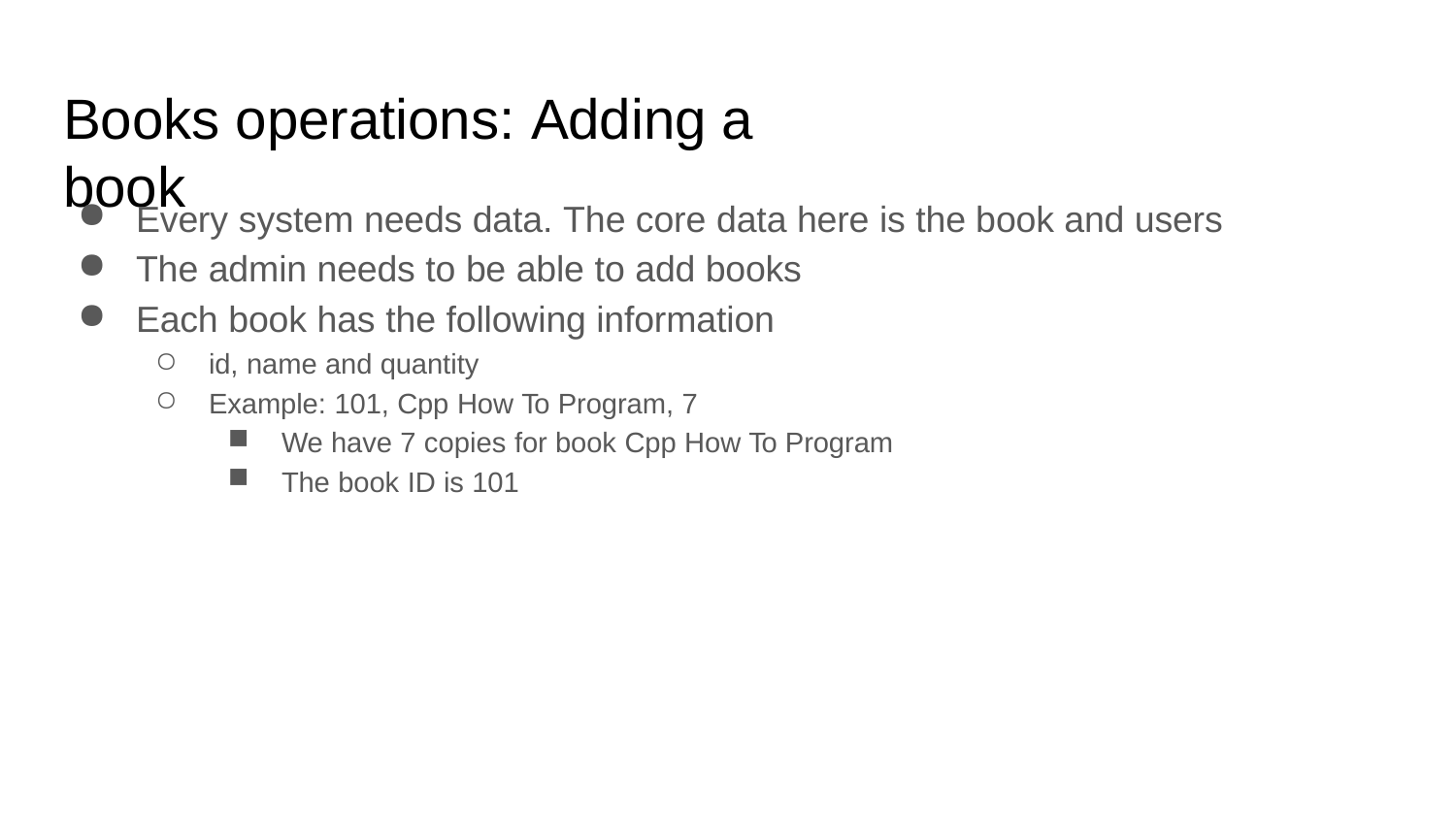

# Books operations: Adding a book
Every system needs data. The core data here is the book and users
The admin needs to be able to add books
Each book has the following information
id, name and quantity
Example: 101, Cpp How To Program, 7
We have 7 copies for book Cpp How To Program
The book ID is 101